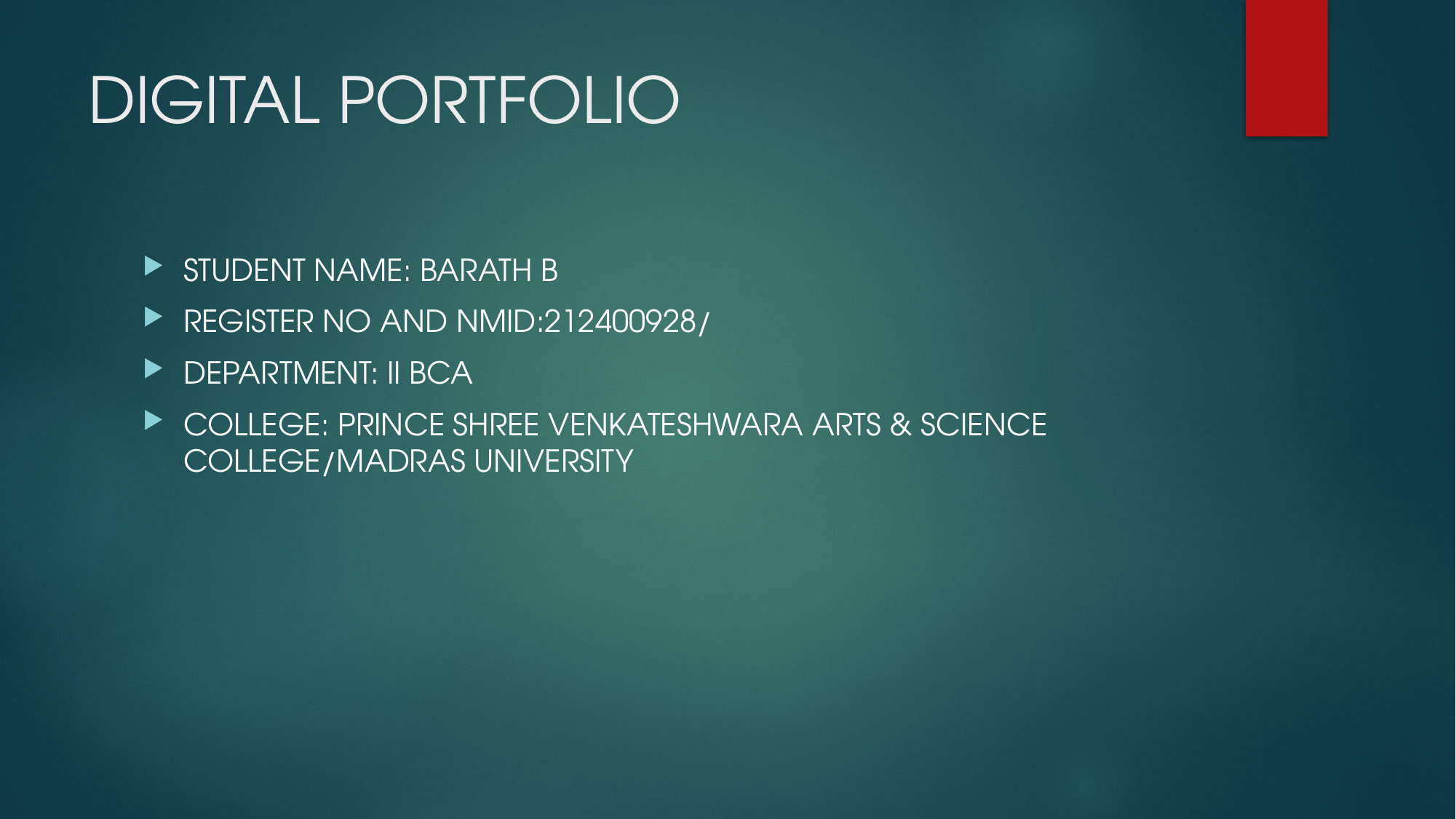

# DIGITAL PORTFOLIO
STUDENT NAME: BARATH B
REGISTER NO AND NMID:212400928/
DEPARTMENT: II BCA
COLLEGE: PRINCE SHREE VENKATESHWARA ARTS & SCIENCE COLLEGE/MADRAS UNIVERSITY